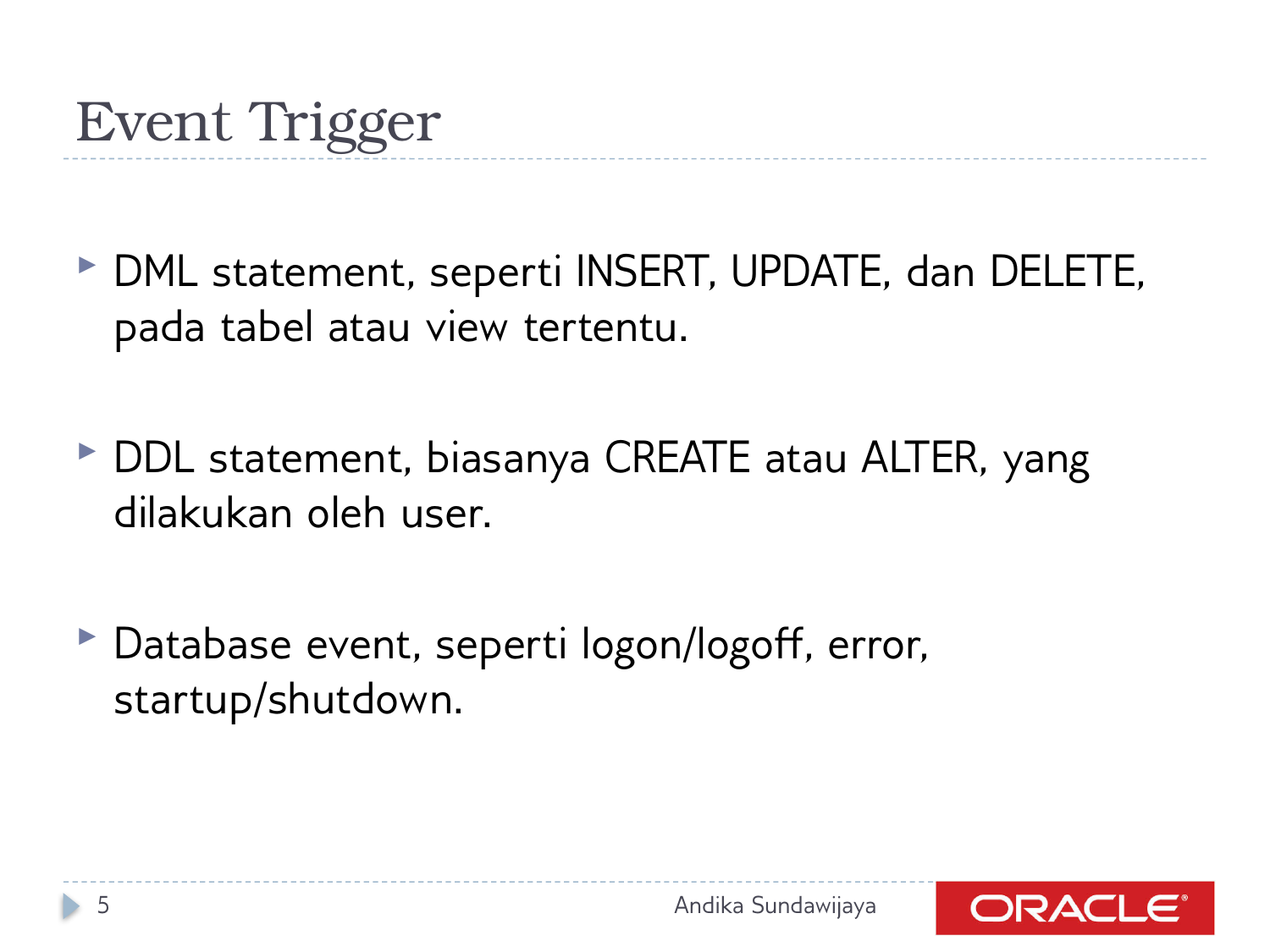

# Event Trigger

DML statement, seperti INSERT, UPDATE, dan DELETE, pada tabel atau view tertentu.

DDL statement, biasanya CREATE atau ALTER, yang dilakukan oleh user.

Database event, seperti logon/logoff, error, startup/shutdown.

5
Andika Sundawijaya